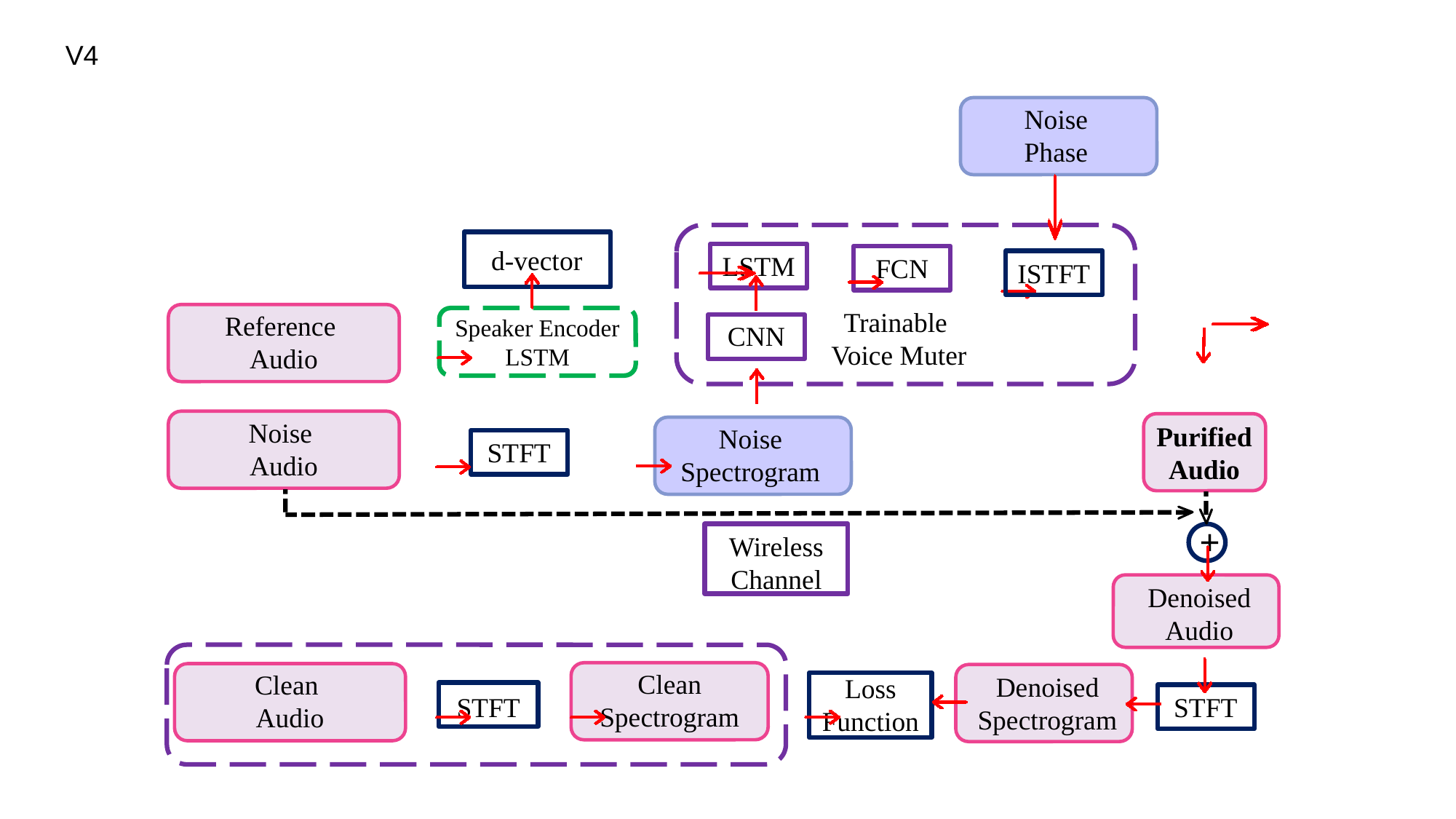

V4
Noise
Phase

d-vector
LSTM

FCN
ISTFT

Trainable
Voice Muter
Reference
Audio

Speaker Encoder LSTM
CNN

Noise
Audio

Purified
Audio

Noise
Spectrogram

STFT

+

Wireless
Channel

Denoised
Audio

Clean
Spectrogram

Clean
Audio

Denoised
Spectrogram
Loss Function

STFT
STFT